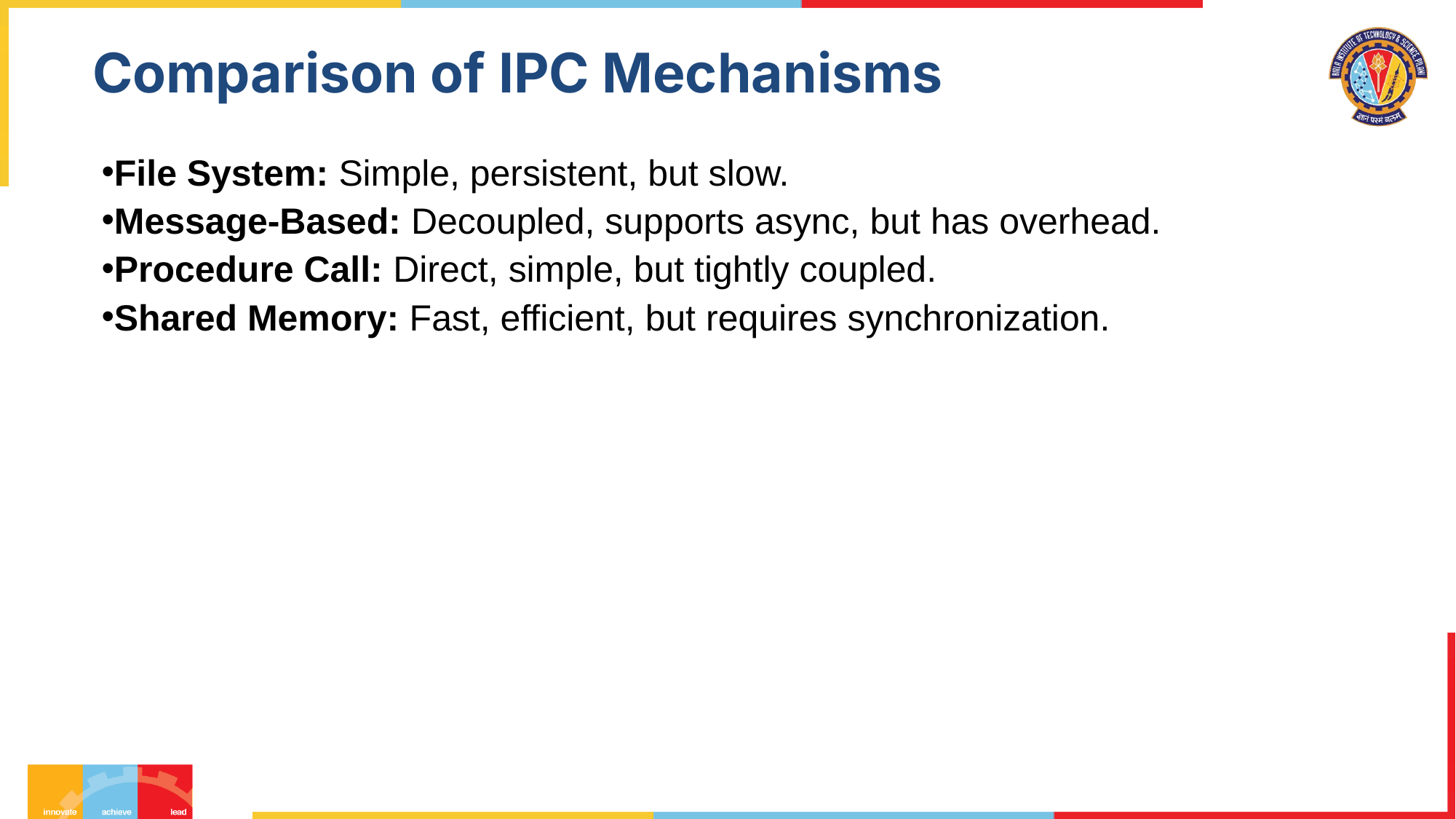

# Comparison of IPC Mechanisms
File System: Simple, persistent, but slow.
Message-Based: Decoupled, supports async, but has overhead.
Procedure Call: Direct, simple, but tightly coupled.
Shared Memory: Fast, efficient, but requires synchronization.